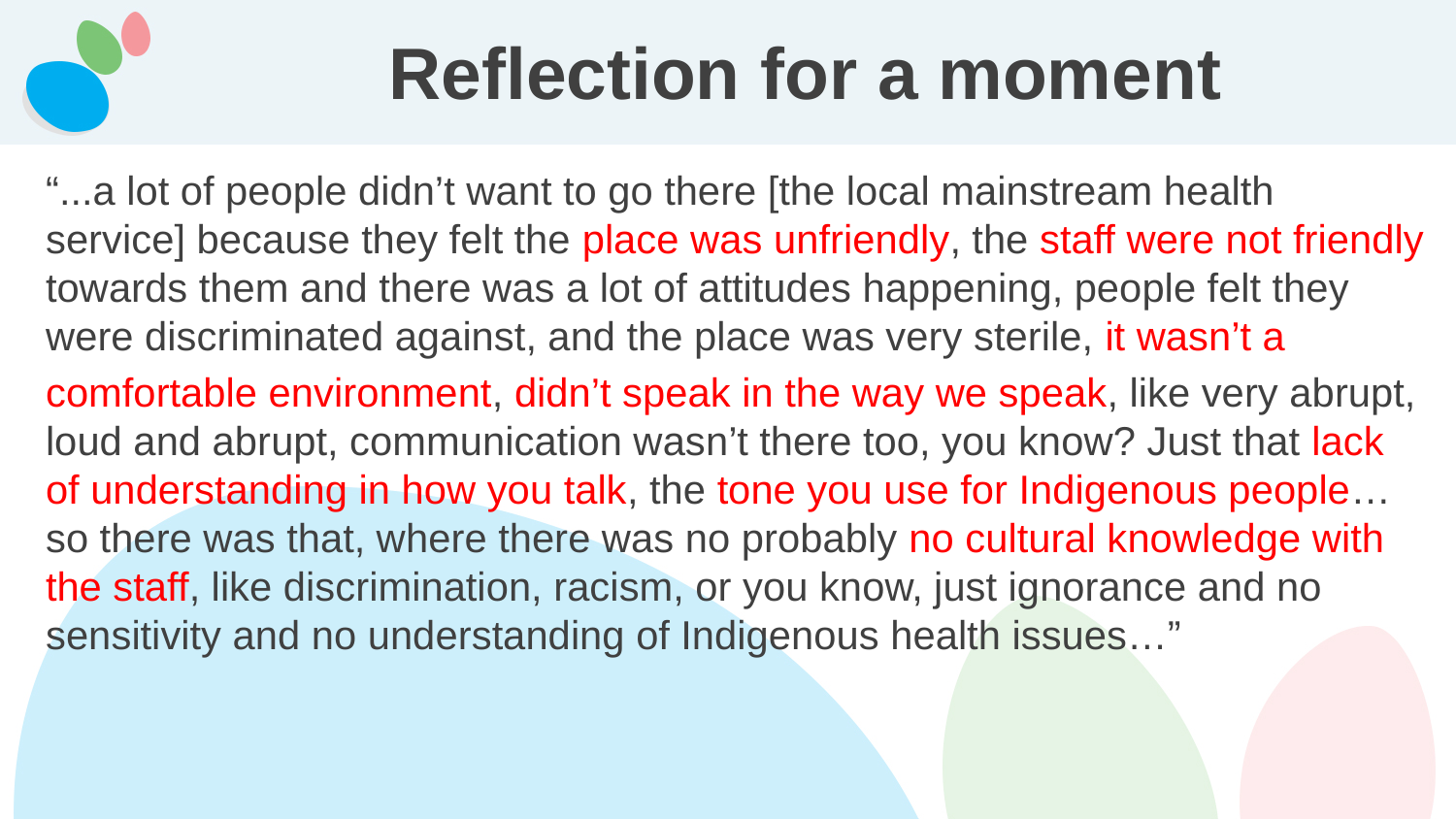

# Reflection for a moment
“...a lot of people didn’t want to go there [the local mainstream health service] because they felt the place was unfriendly, the staff were not friendly towards them and there was a lot of attitudes happening, people felt they were discriminated against, and the place was very sterile, it wasn’t a
comfortable environment, didn’t speak in the way we speak, like very abrupt, loud and abrupt, communication wasn’t there too, you know? Just that lack of understanding in how you talk, the tone you use for Indigenous people…so there was that, where there was no probably no cultural knowledge with the staff, like discrimination, racism, or you know, just ignorance and no sensitivity and no understanding of Indigenous health issues…”